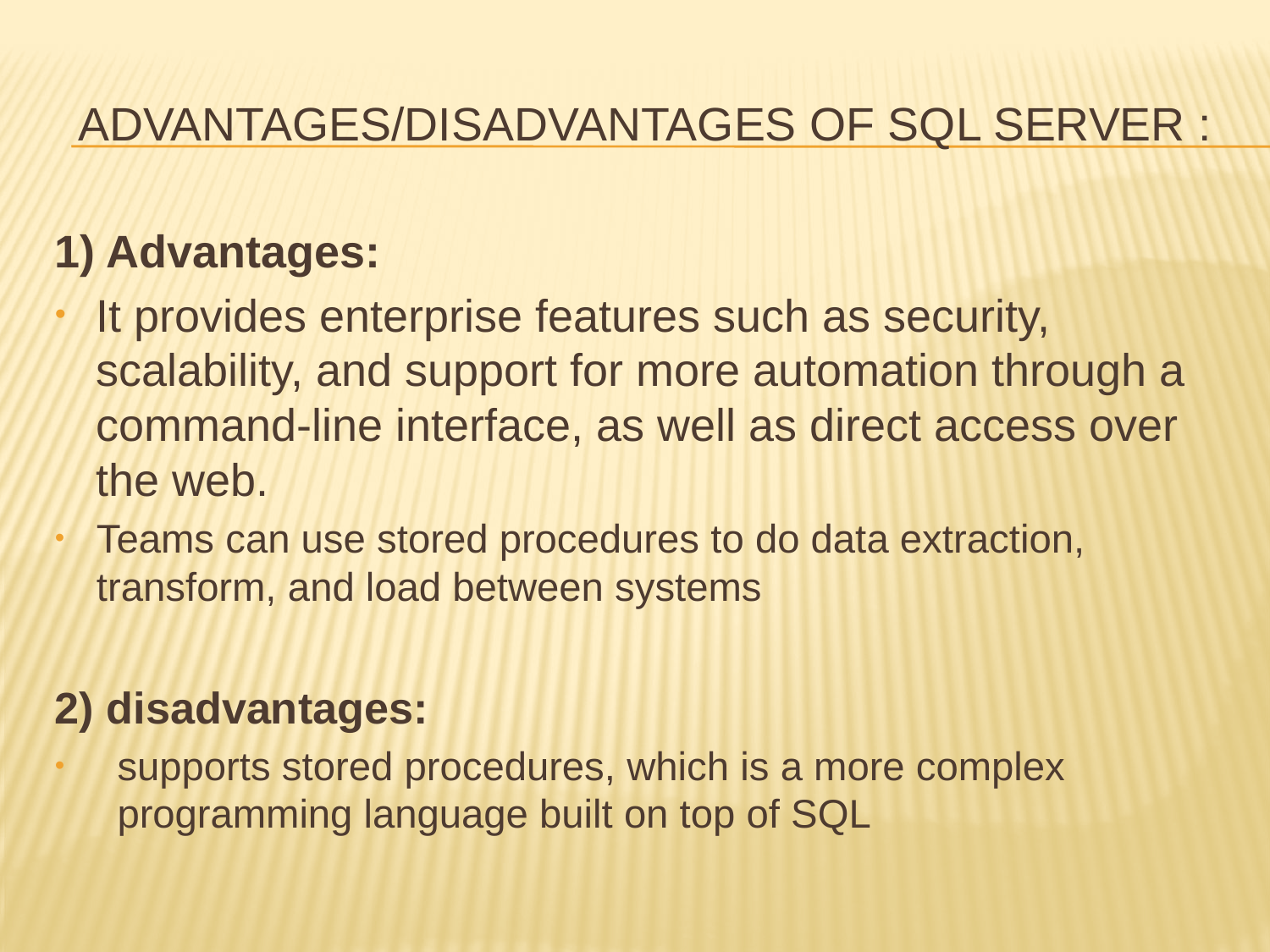

# Advantages/disadvantages of SQL Server :
1) Advantages:
It provides enterprise features such as security, scalability, and support for more automation through a command-line interface, as well as direct access over the web.
Teams can use stored procedures to do data extraction, transform, and load between systems

2) disadvantages:
supports stored procedures, which is a more complex programming language built on top of SQL